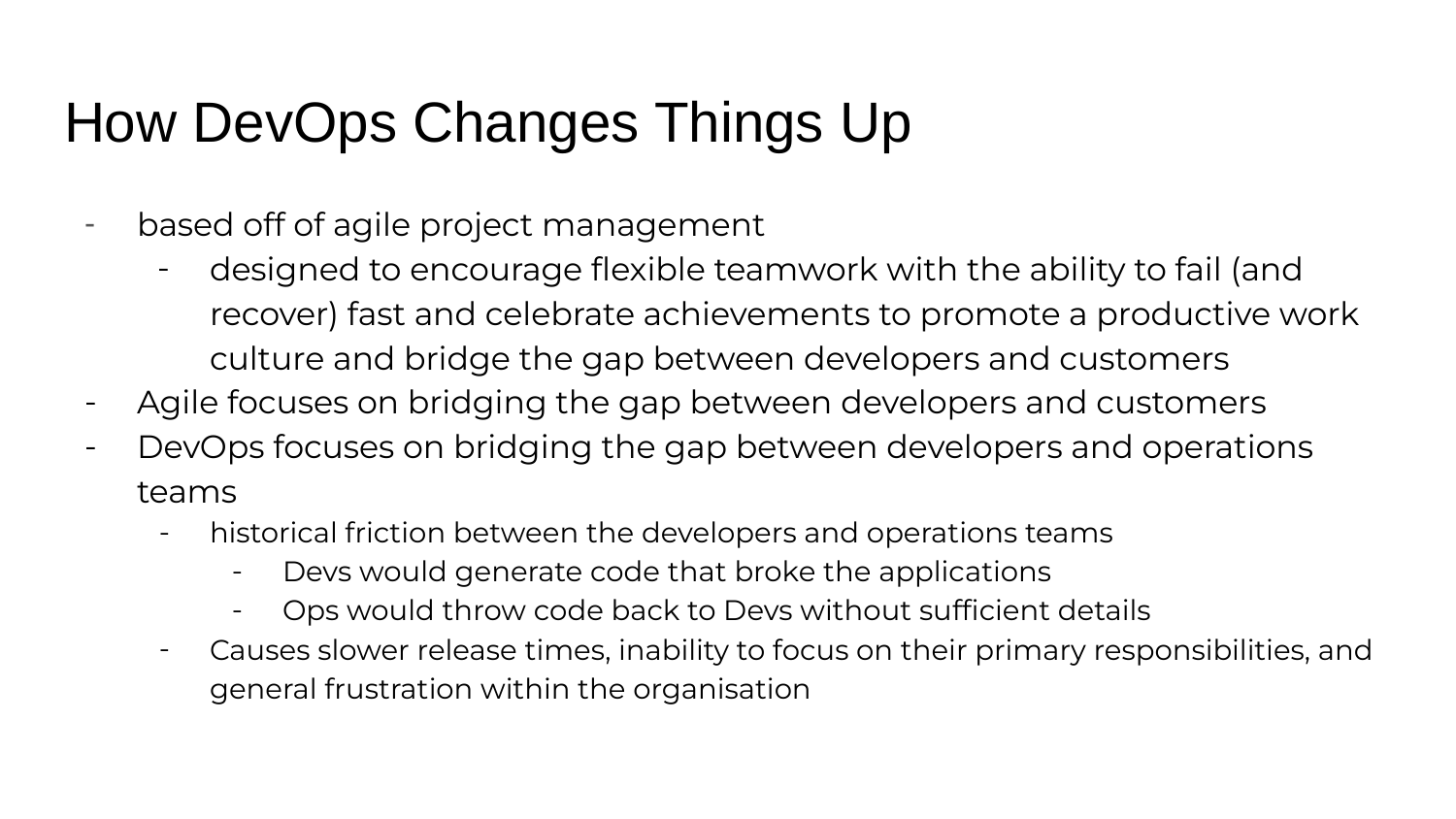

# How DevOps Changes Things Up
based off of agile project management
designed to encourage flexible teamwork with the ability to fail (and recover) fast and celebrate achievements to promote a productive work culture and bridge the gap between developers and customers
Agile focuses on bridging the gap between developers and customers
DevOps focuses on bridging the gap between developers and operations teams
historical friction between the developers and operations teams
Devs would generate code that broke the applications
Ops would throw code back to Devs without sufficient details
Causes slower release times, inability to focus on their primary responsibilities, and general frustration within the organisation